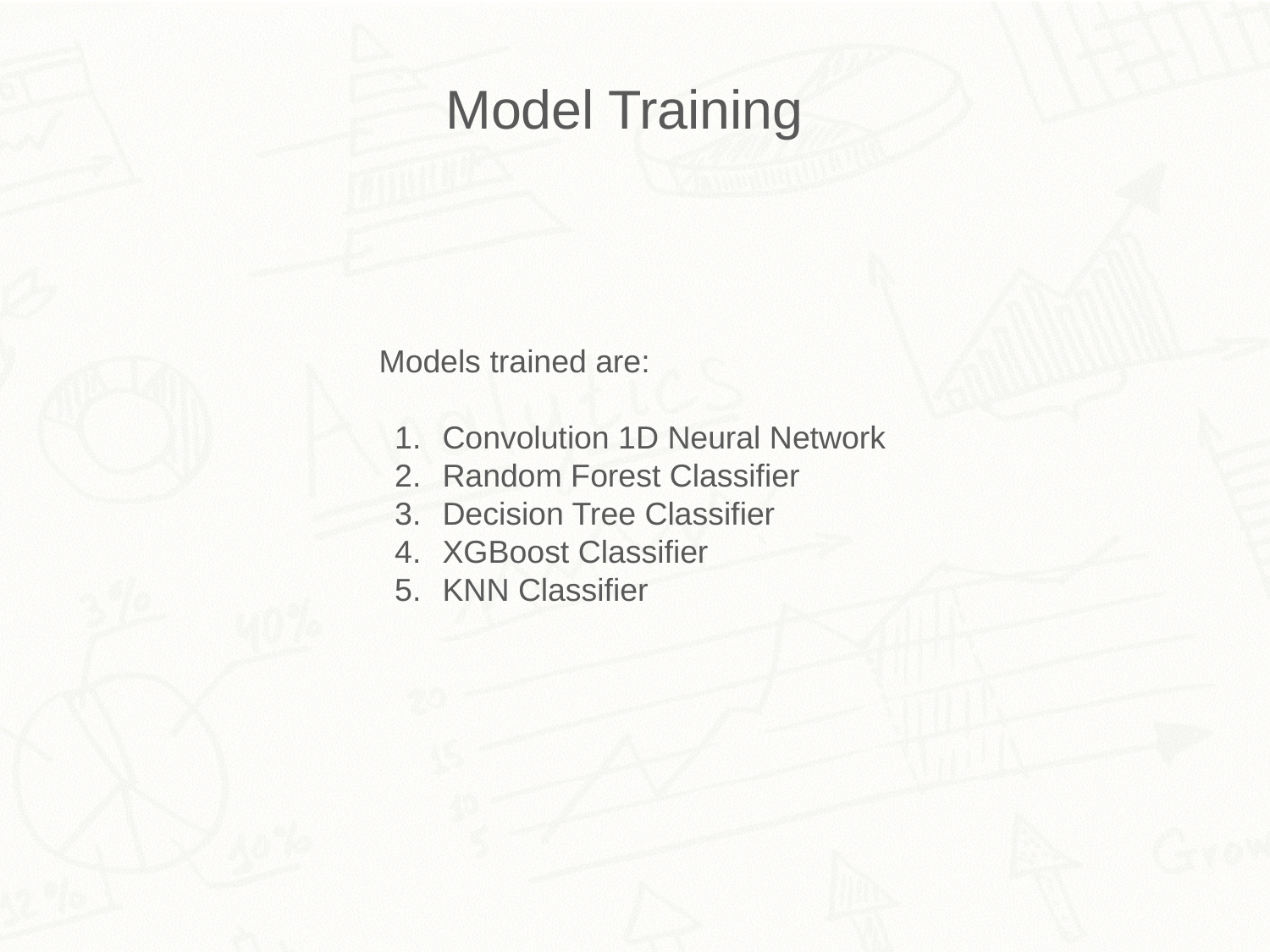

Model Training
Models trained are:

Convolution 1D Neural Network
Random Forest Classifier
Decision Tree Classifier
XGBoost Classifier
KNN Classifier